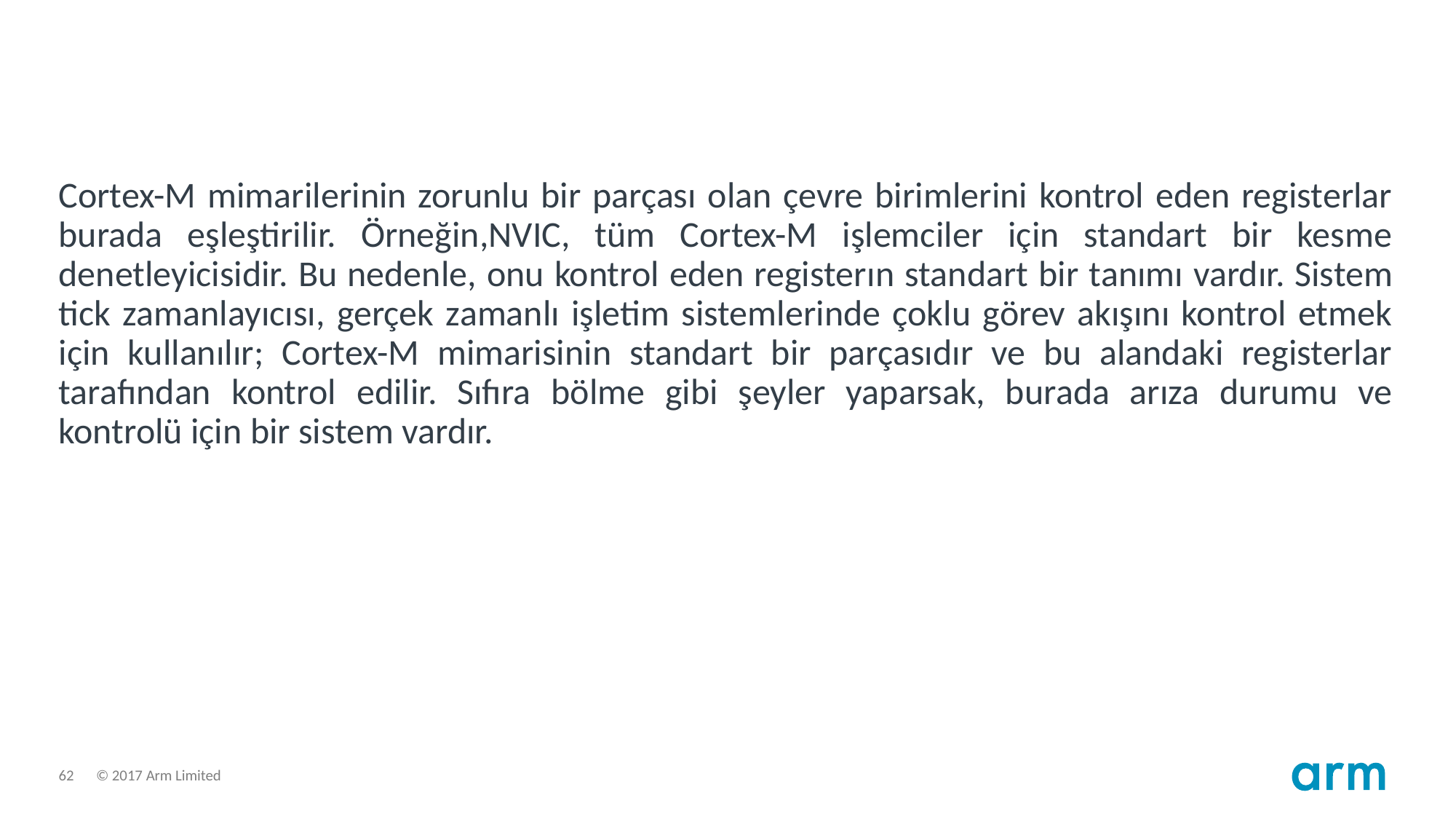

Cortex-M mimarilerinin zorunlu bir parçası olan çevre birimlerini kontrol eden registerlar burada eşleştirilir. Örneğin,NVIC, tüm Cortex-M işlemciler için standart bir kesme denetleyicisidir. Bu nedenle, onu kontrol eden registerın standart bir tanımı vardır. Sistem tick zamanlayıcısı, gerçek zamanlı işletim sistemlerinde çoklu görev akışını kontrol etmek için kullanılır; Cortex-M mimarisinin standart bir parçasıdır ve bu alandaki registerlar tarafından kontrol edilir. Sıfıra bölme gibi şeyler yaparsak, burada arıza durumu ve kontrolü için bir sistem vardır.